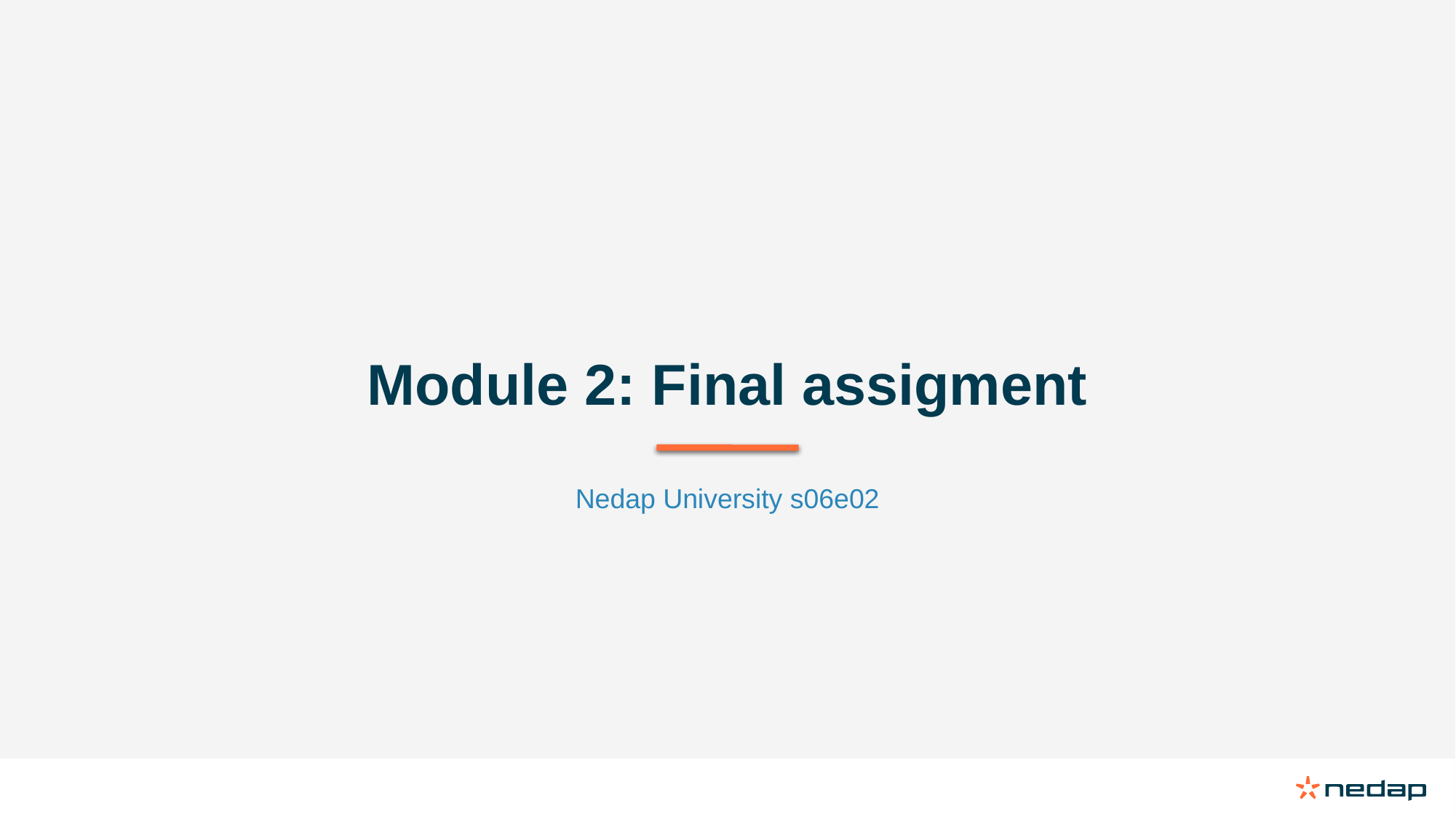

Module 2: Final assigment
Nedap University s06e02